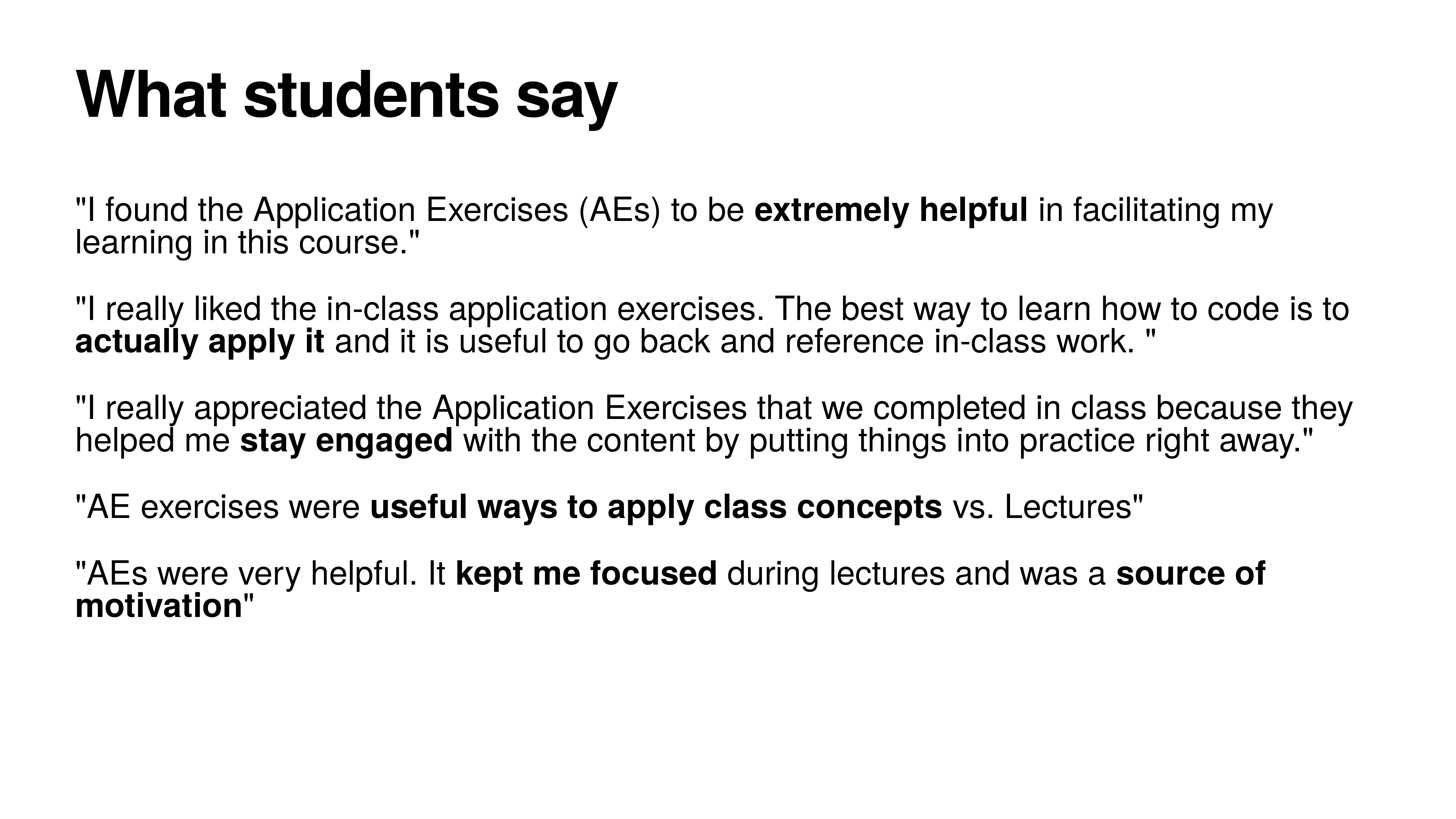

# What students say
"I found the Application Exercises (AEs) to be extremely helpful in facilitating my learning in this course."
"I really liked the in-class application exercises. The best way to learn how to code is to actually apply it and it is useful to go back and reference in-class work. "
"I really appreciated the Application Exercises that we completed in class because they helped me stay engaged with the content by putting things into practice right away."
"AE exercises were useful ways to apply class concepts vs. Lectures"
"AEs were very helpful. It kept me focused during lectures and was a source of motivation"